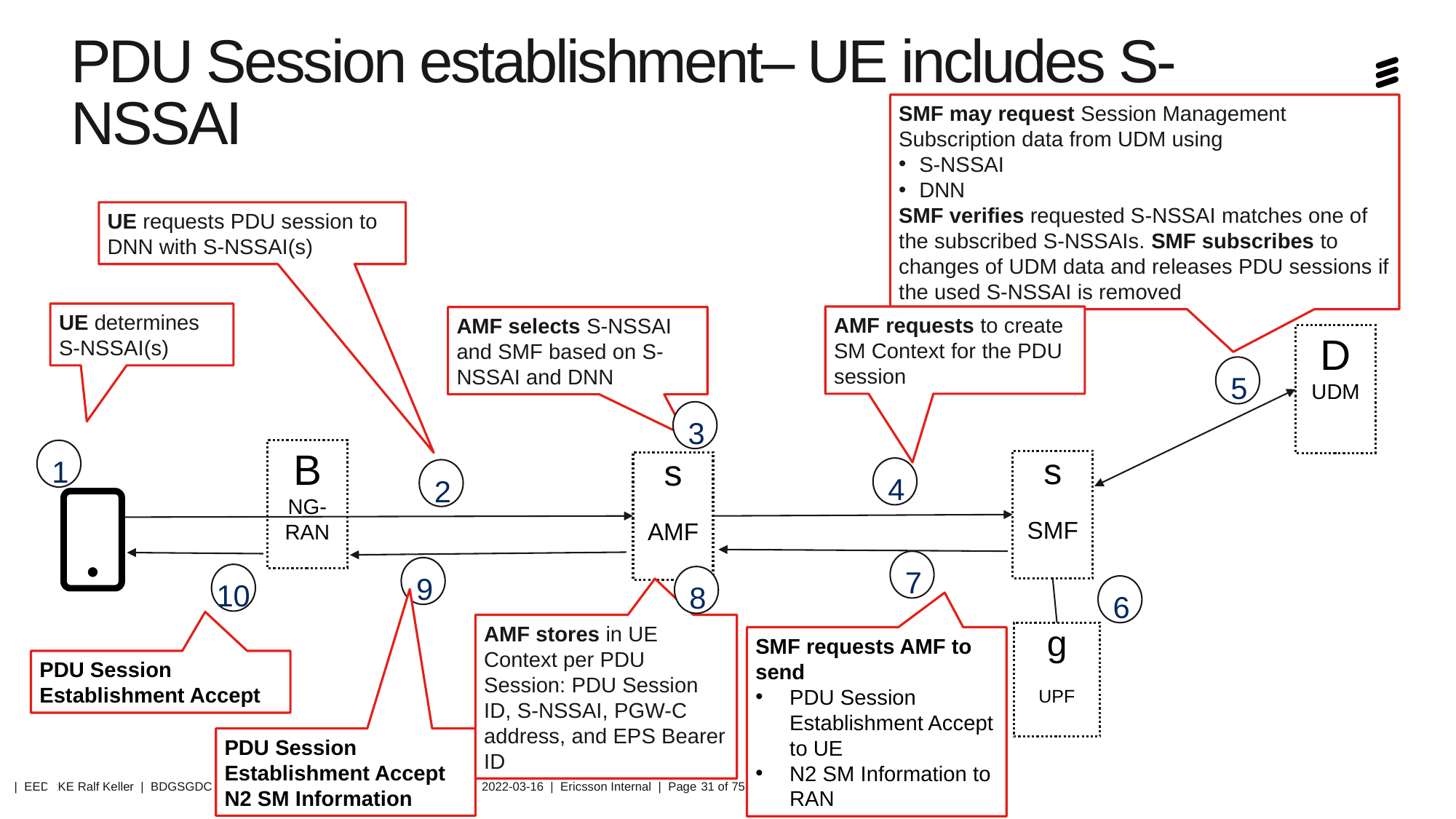

# PDU Session establishment– UE includes S-NSSAI
SMF may request Session Management Subscription data from UDM using
S-NSSAI
DNN
SMF verifies requested S-NSSAI matches one of the subscribed S-NSSAIs. SMF subscribes to changes of UDM data and releases PDU sessions if the used S-NSSAI is removed
UE requests PDU session to DNN with S-NSSAI(s)
UE determines  S-NSSAI(s)
AMF requests to create SM Context for the PDU session
AMF selects S-NSSAI  and SMF based on S-NSSAI and DNN
D
UDM
5
3
1
B
NG-
RAN
s

SMF
s

AMF
4
2

7
9
10
8
6
AMF stores in UE Context per PDU Session: PDU Session ID, S-NSSAI, PGW-C address, and EPS Bearer ID
g

UPF
SMF requests AMF to send
PDU Session Establishment Accept to UE
N2 SM Information to RAN
PDU Session Establishment Accept
PDU Session Establishment Accept
N2 SM Information